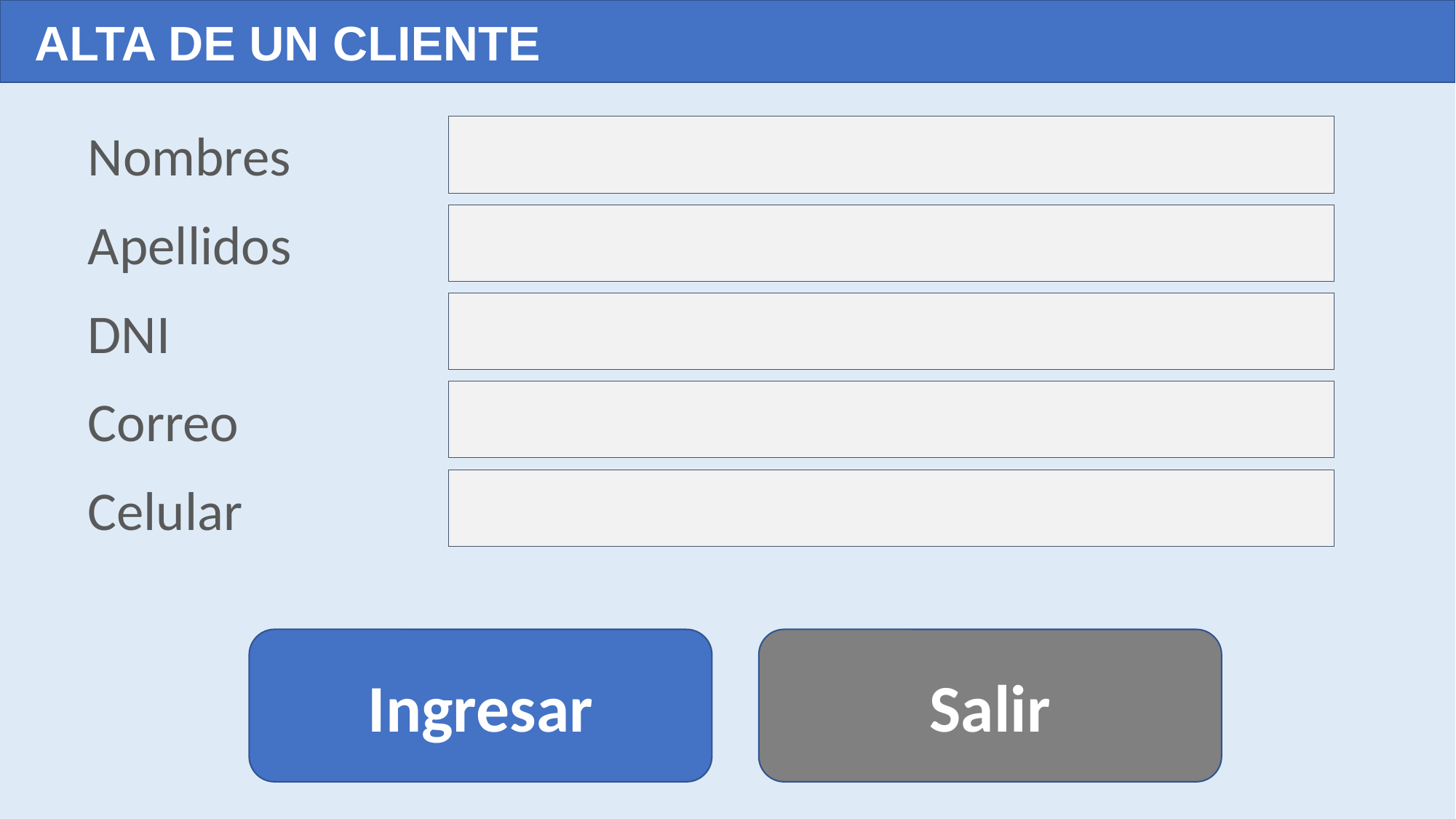

ALTA DE UN CLIENTE
Nombres

Apellidos

DNI

Correo

Celular

Ingresar
Salir